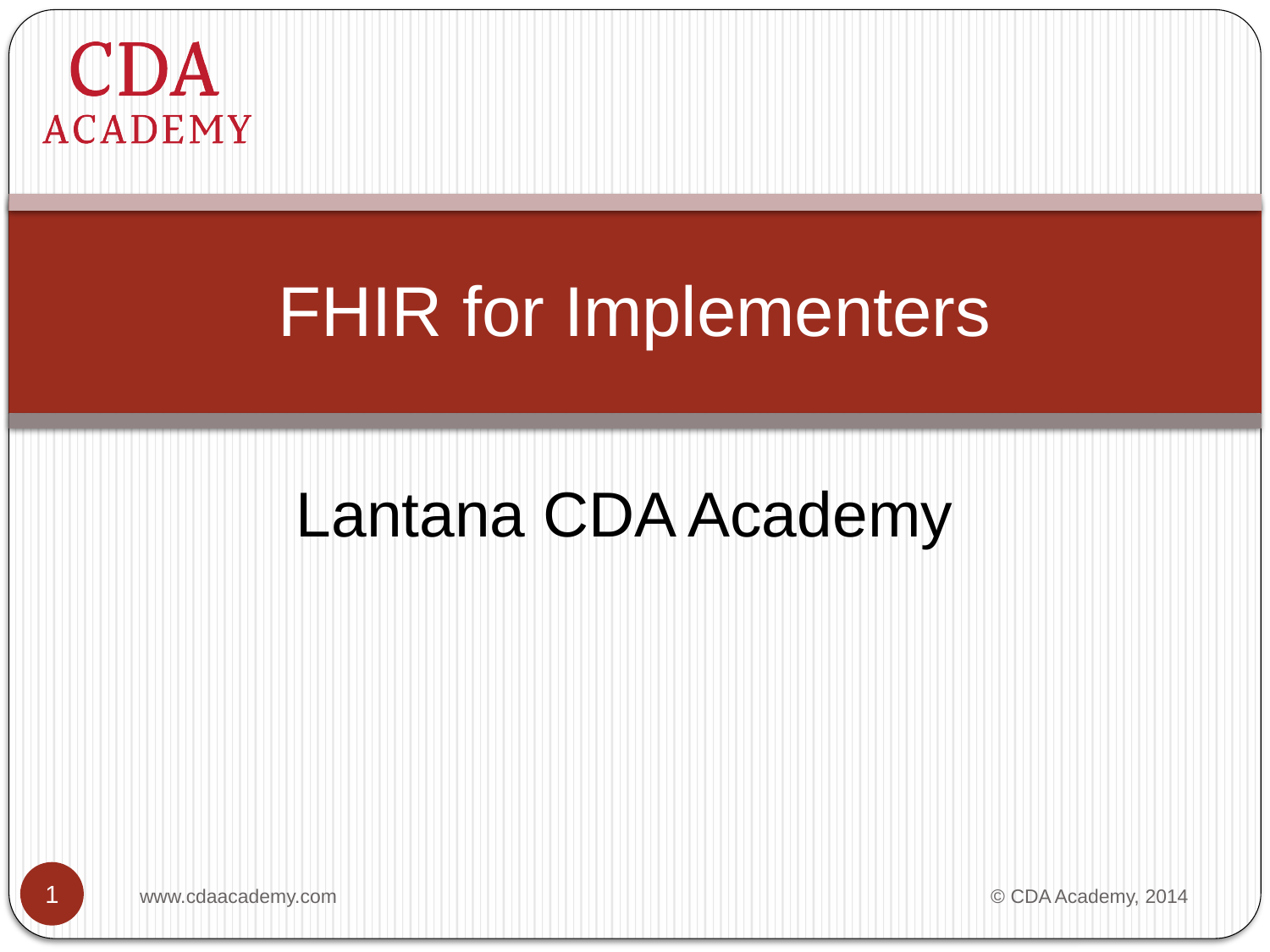

# FHIR for Implementers
Lantana CDA Academy
1
www.cdaacademy.com
© CDA Academy, 2014